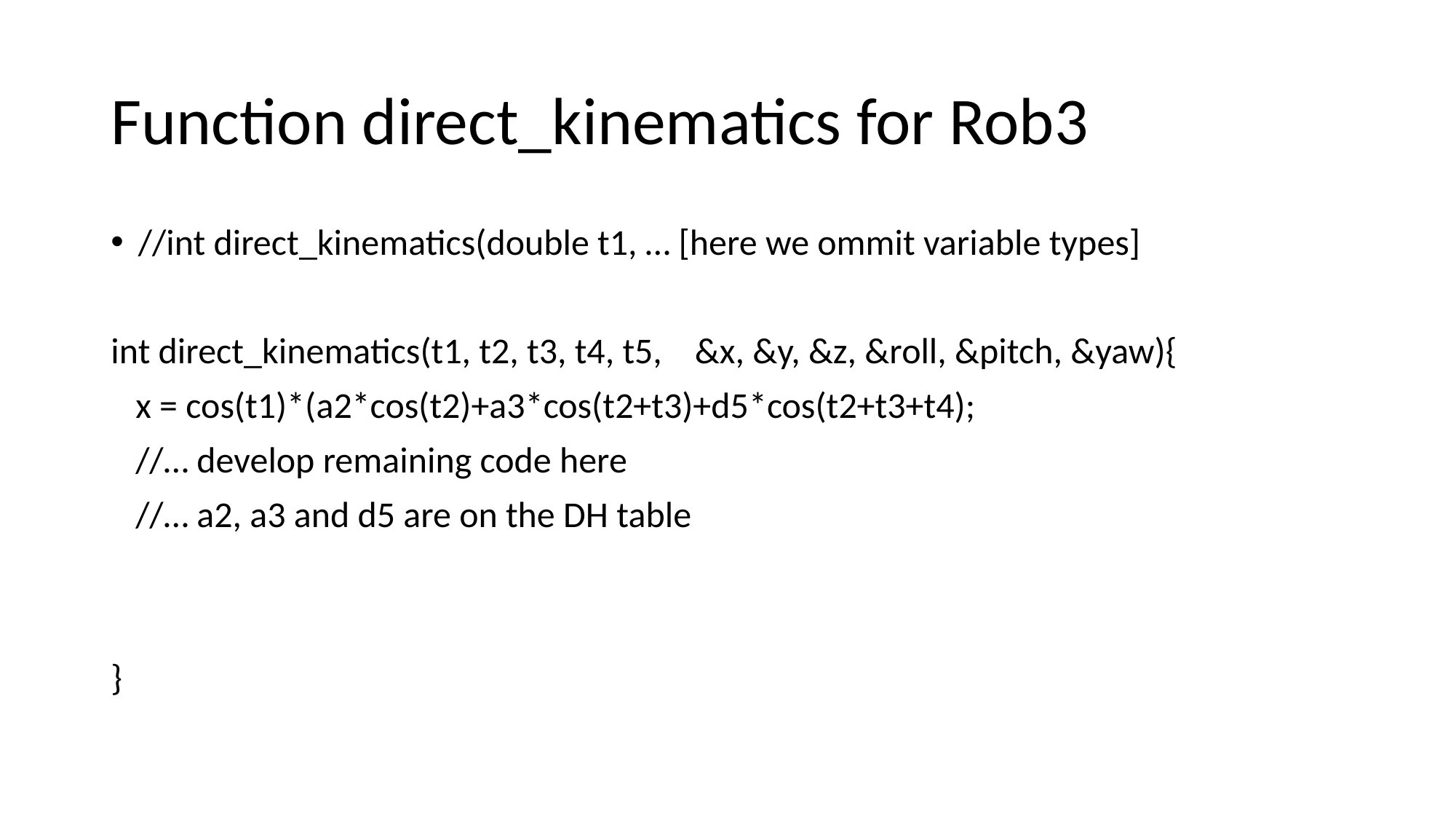

# Function direct_kinematics for Rob3
//int direct_kinematics(double t1, … [here we ommit variable types]

int direct_kinematics(t1, t2, t3, t4, t5,    &x, &y, &z, &roll, &pitch, &yaw){
   x = cos(t1)*(a2*cos(t2)+a3*cos(t2+t3)+d5*cos(t2+t3+t4);
   //… develop remaining code here
   //… a2, a3 and d5 are on the DH table

}